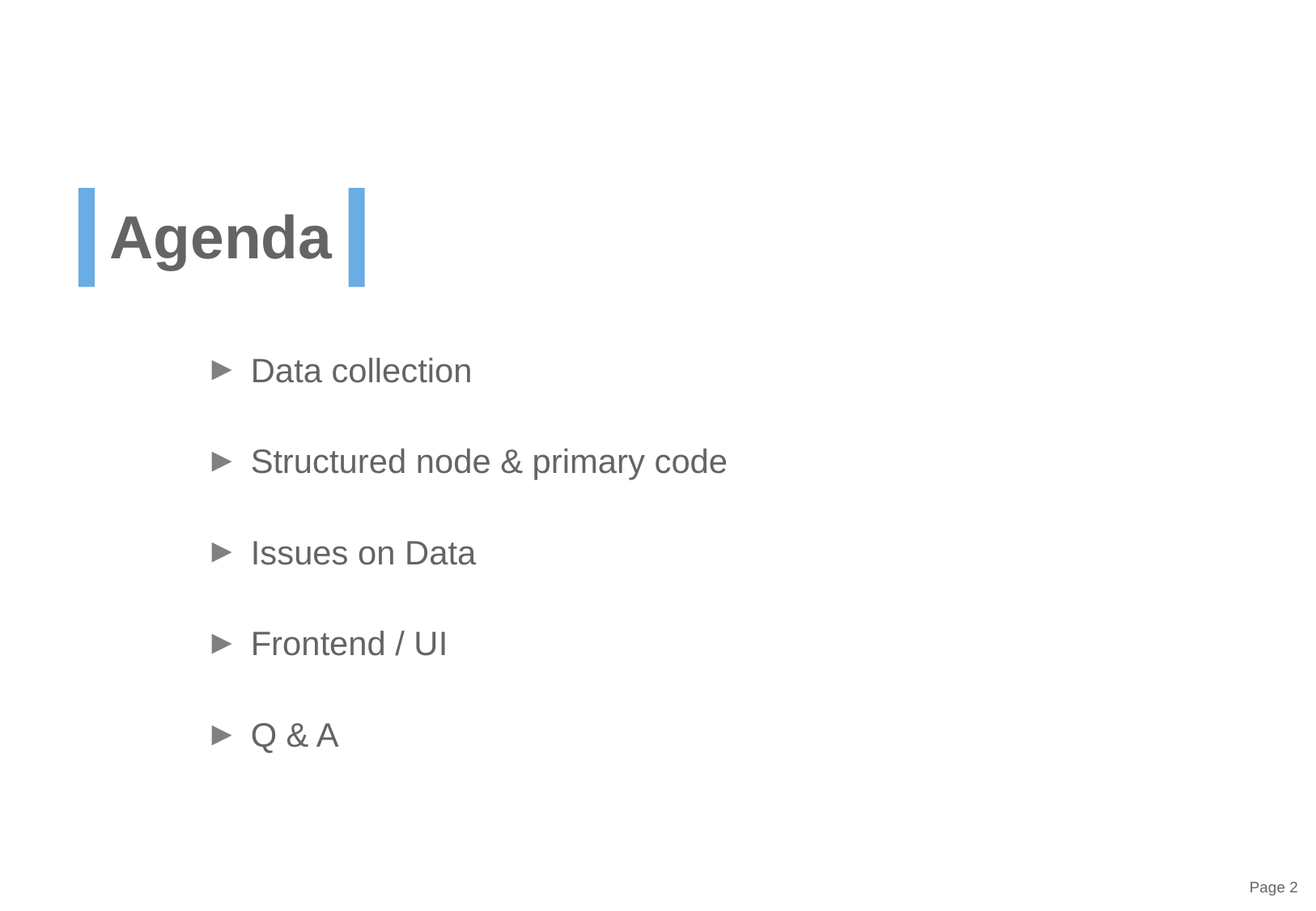

Data collection
Structured node & primary code
Issues on Data
Frontend / UI
Q & A